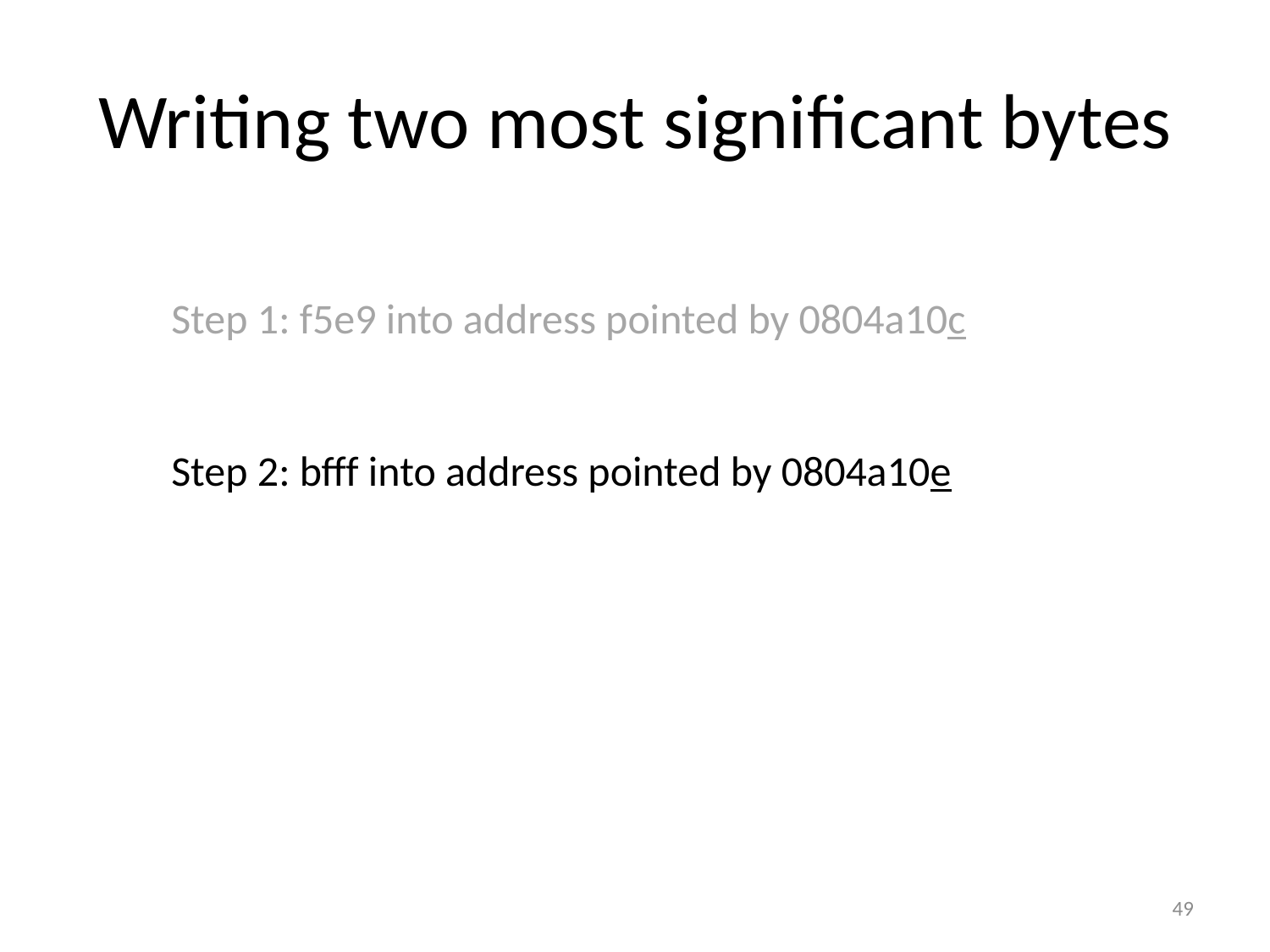

# Writing two most significant bytes
Step 1: f5e9 into address pointed by 0804a10c

Step 2: bfff into address pointed by 0804a10e
49